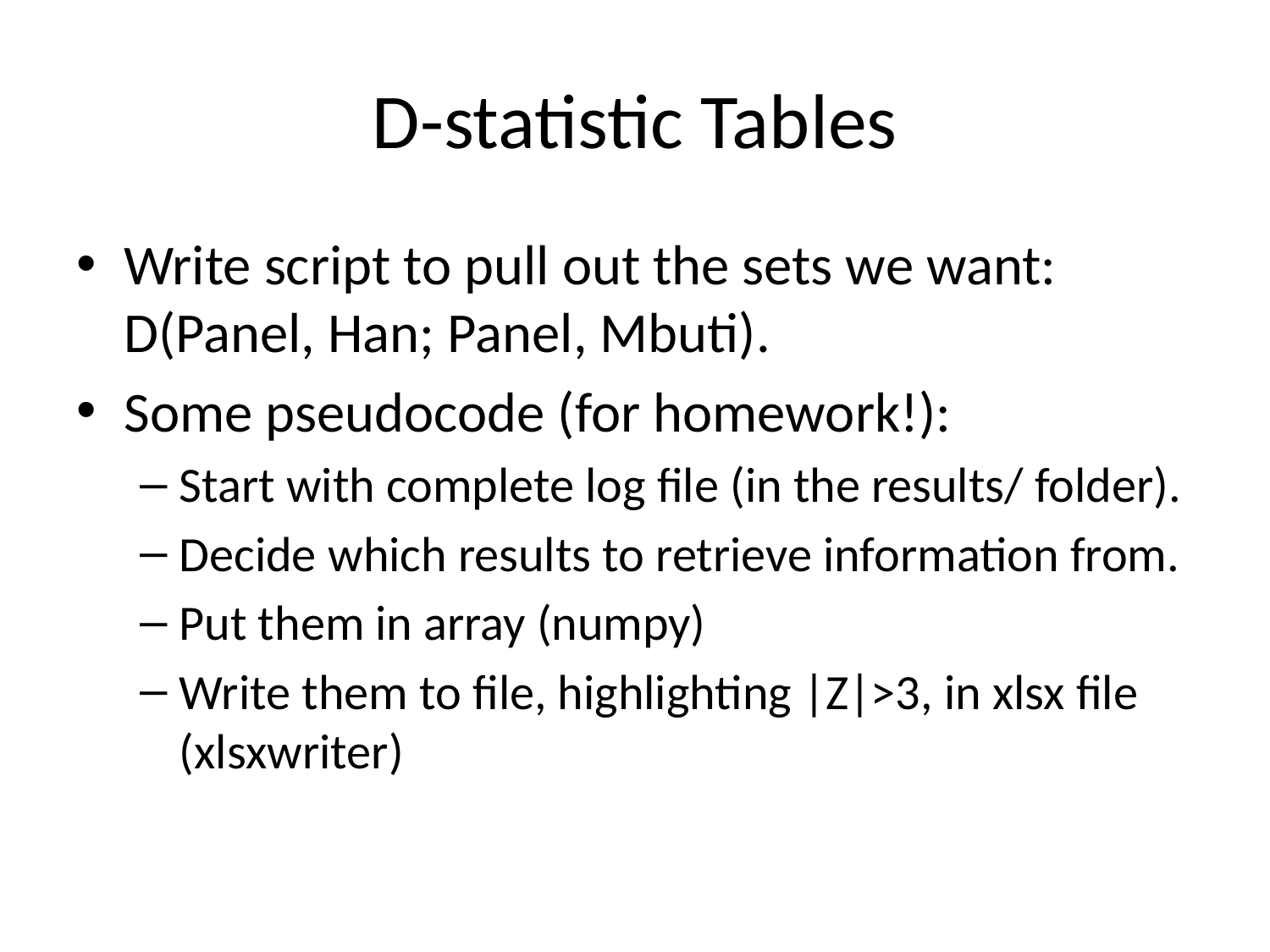

# D-statistic Tables
Write script to pull out the sets we want: D(Panel, Han; Panel, Mbuti).
Some pseudocode (for homework!):
Start with complete log file (in the results/ folder).
Decide which results to retrieve information from.
Put them in array (numpy)
Write them to file, highlighting |Z|>3, in xlsx file (xlsxwriter)